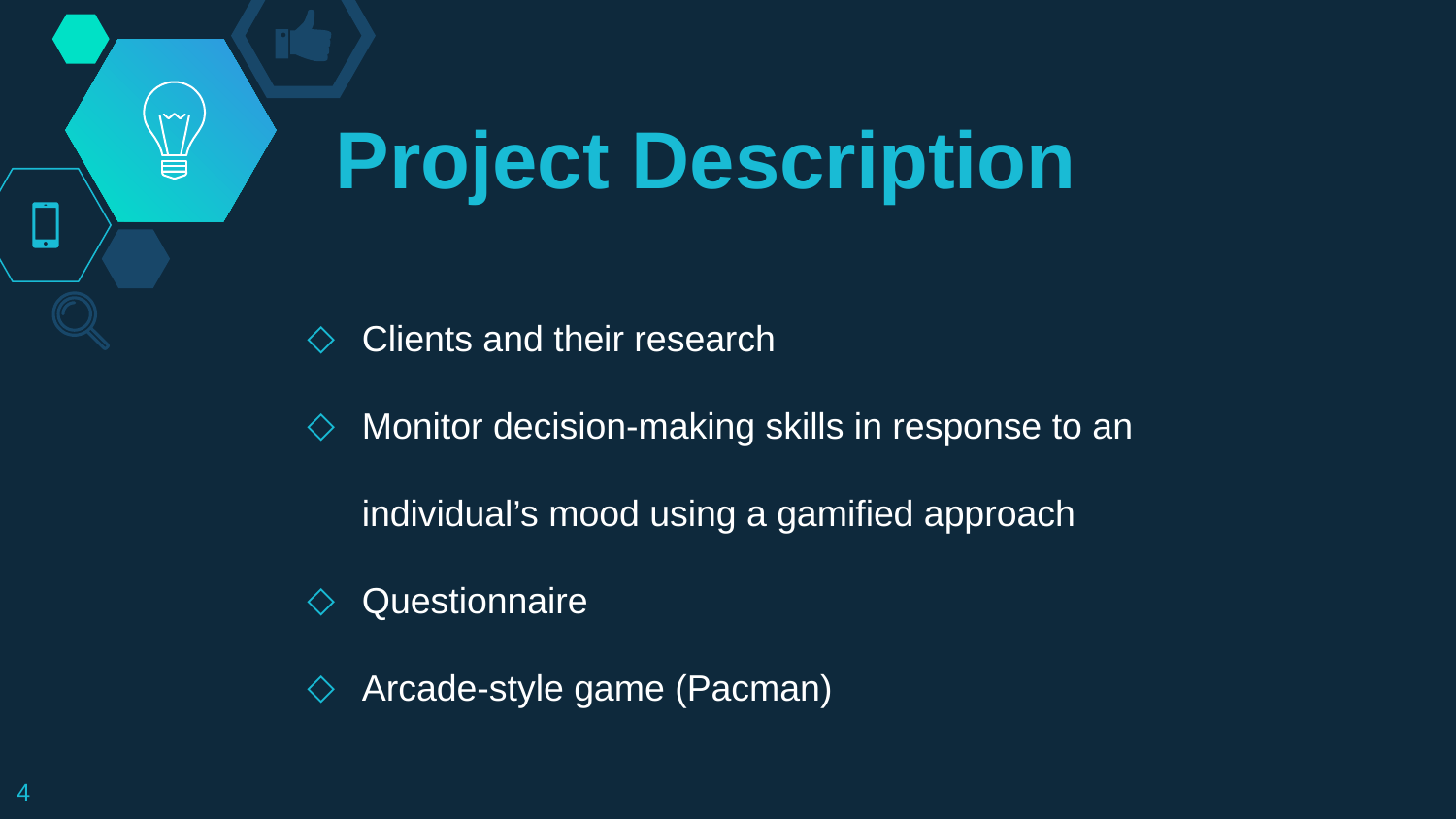

# Project Description
Clients and their research
Monitor decision-making skills in response to an individual’s mood using a gamified approach
Questionnaire
Arcade-style game (Pacman)
4